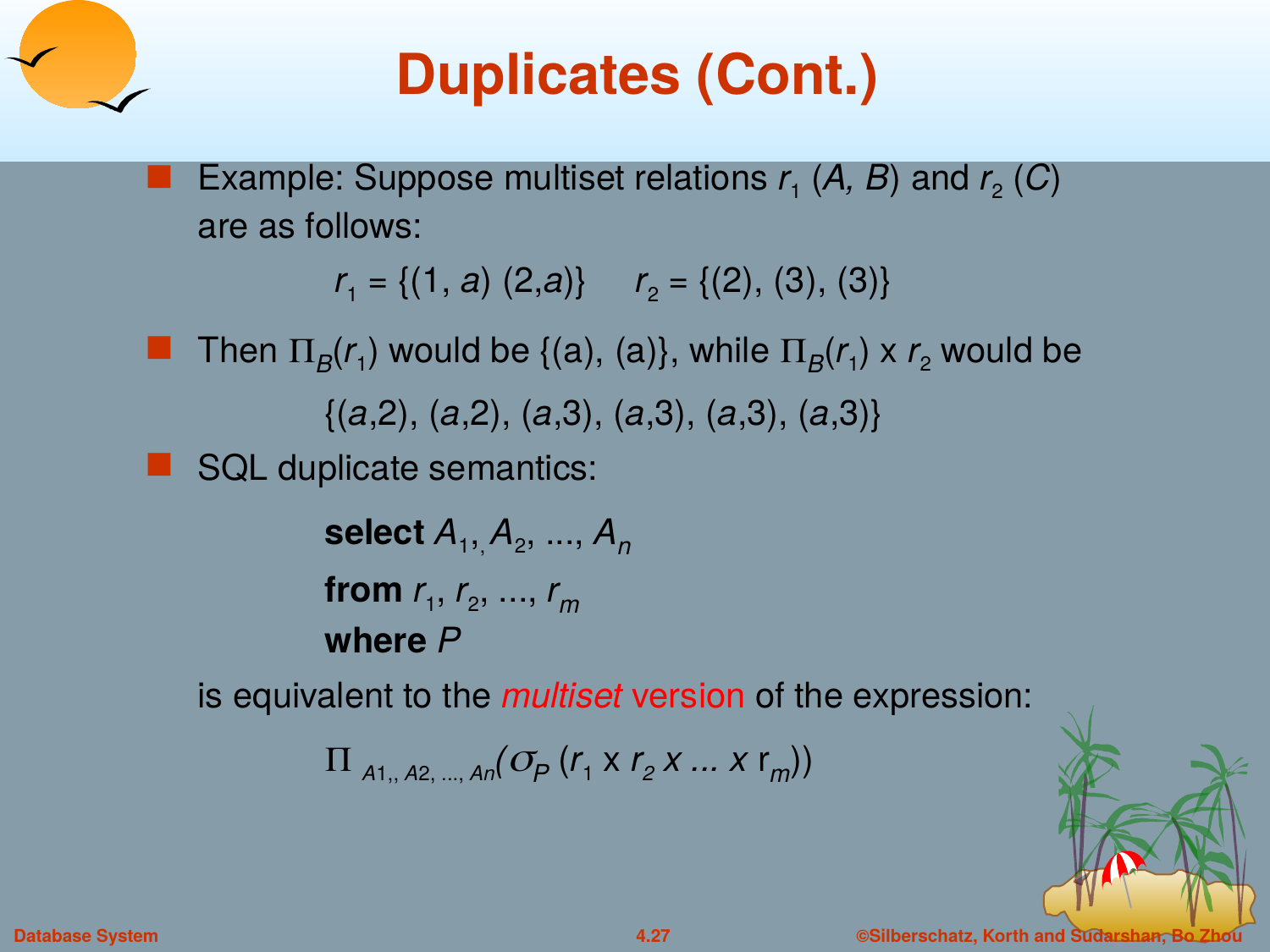

# Duplicates (Cont.)
Example: Suppose multiset relations r1 (A, B) and r2 (C) are as follows:
		 r1 = {(1, a) (2,a)}     r2 = {(2), (3), (3)}
Then ΠB(r1) would be {(a), (a)}, while ΠB(r1) x r2 would be
		{(a,2), (a,2), (a,3), (a,3), (a,3), (a,3)}
SQL duplicate semantics:
		select A1,, A2, ..., An
	from r1, r2, ..., rm
	where P
	is equivalent to the multiset version of the expression:
		Π A1,, A2, ..., An(σP (r1 x r2 x ... x rm))